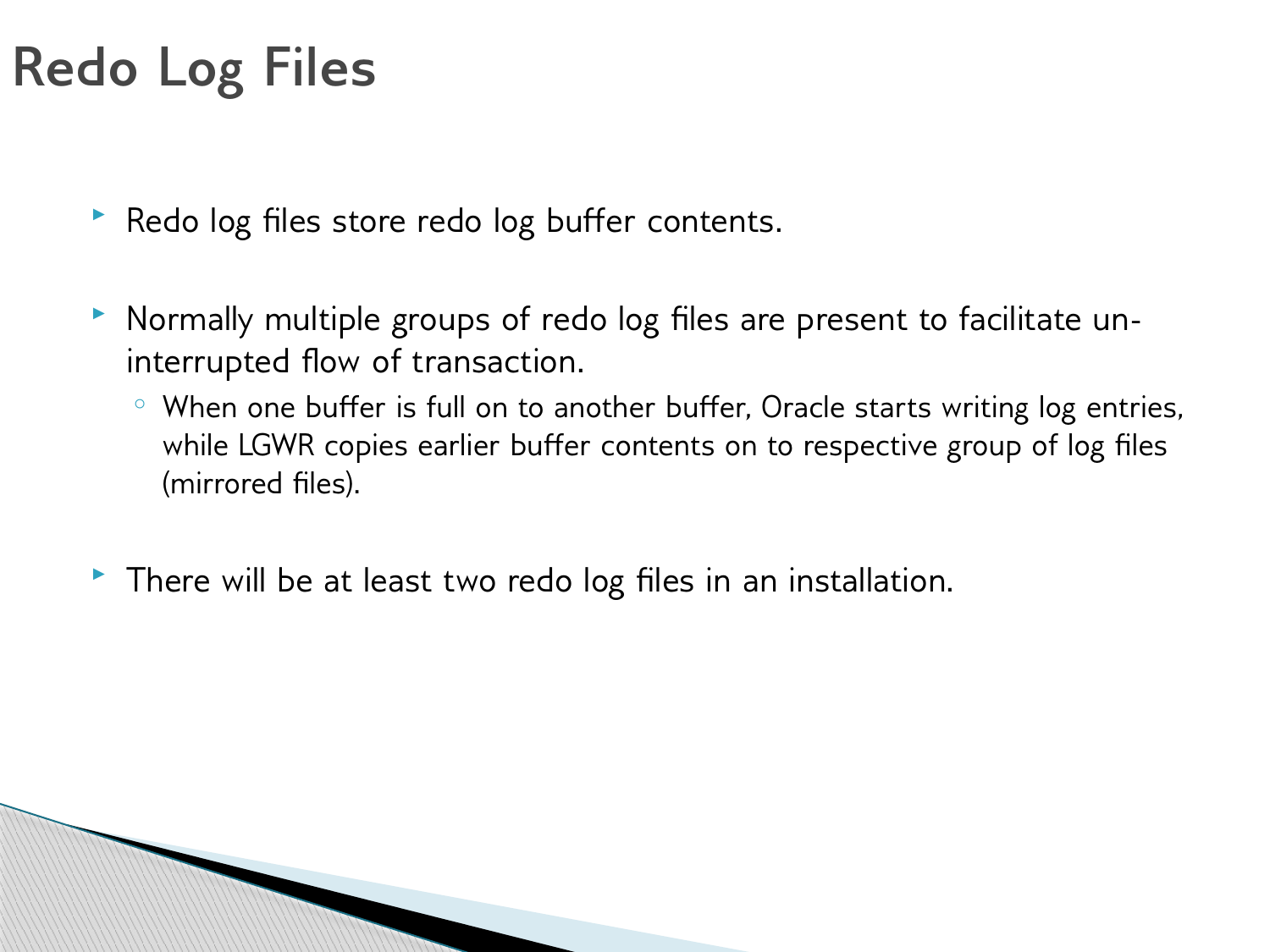

# Redo Log Files
Redo log files store redo log buffer contents.

Normally multiple groups of redo log files are present to facilitate un-interrupted flow of transaction.
When one buffer is full on to another buffer, Oracle starts writing log entries, while LGWR copies earlier buffer contents on to respective group of log files (mirrored files).

There will be at least two redo log files in an installation.